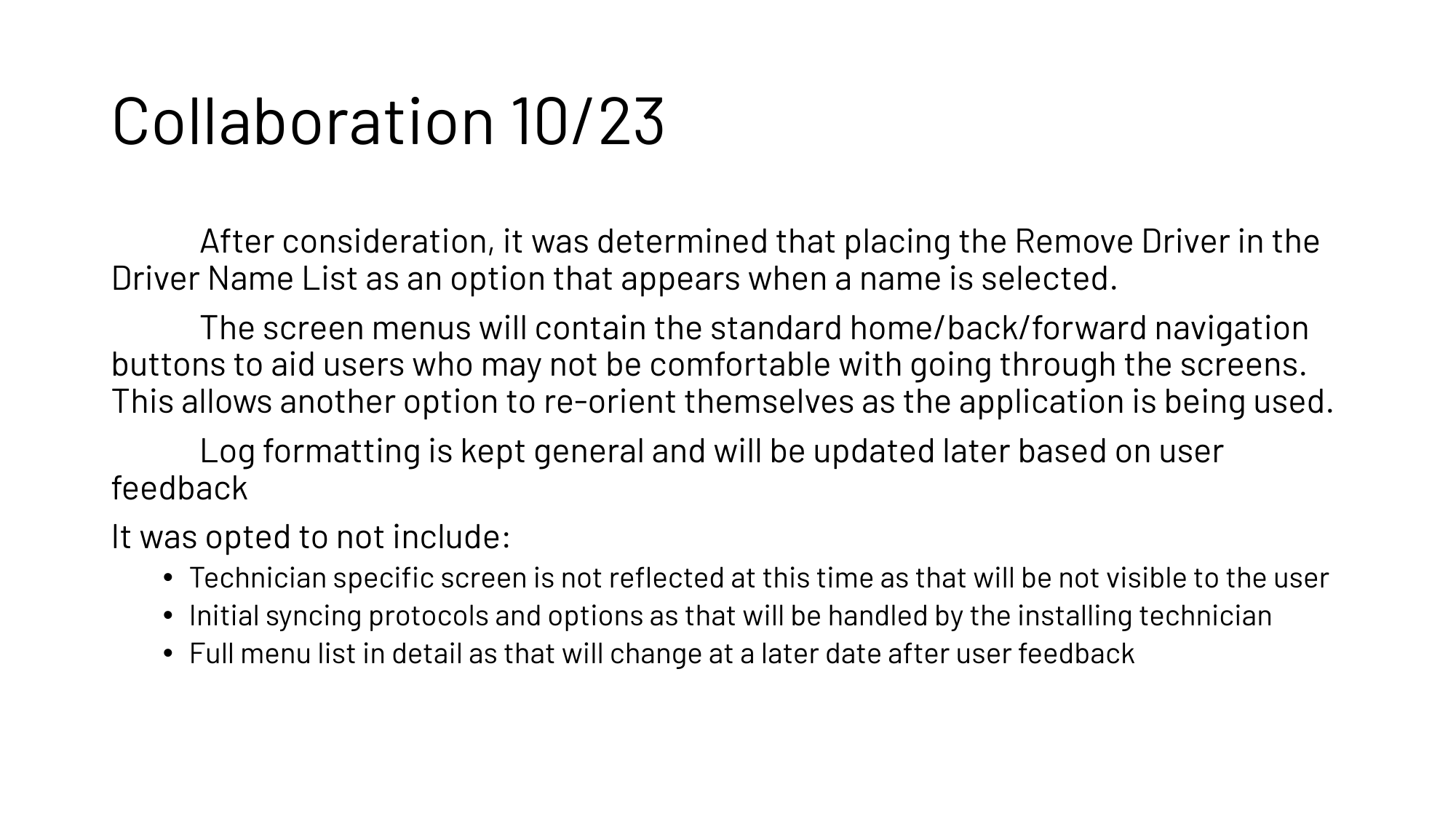

# Collaboration 10/23
	After consideration, it was determined that placing the Remove Driver in the Driver Name List as an option that appears when a name is selected.
	The screen menus will contain the standard home/back/forward navigation buttons to aid users who may not be comfortable with going through the screens. This allows another option to re-orient themselves as the application is being used.
	Log formatting is kept general and will be updated later based on user feedback
It was opted to not include:
Technician specific screen is not reflected at this time as that will be not visible to the user
Initial syncing protocols and options as that will be handled by the installing technician
Full menu list in detail as that will change at a later date after user feedback